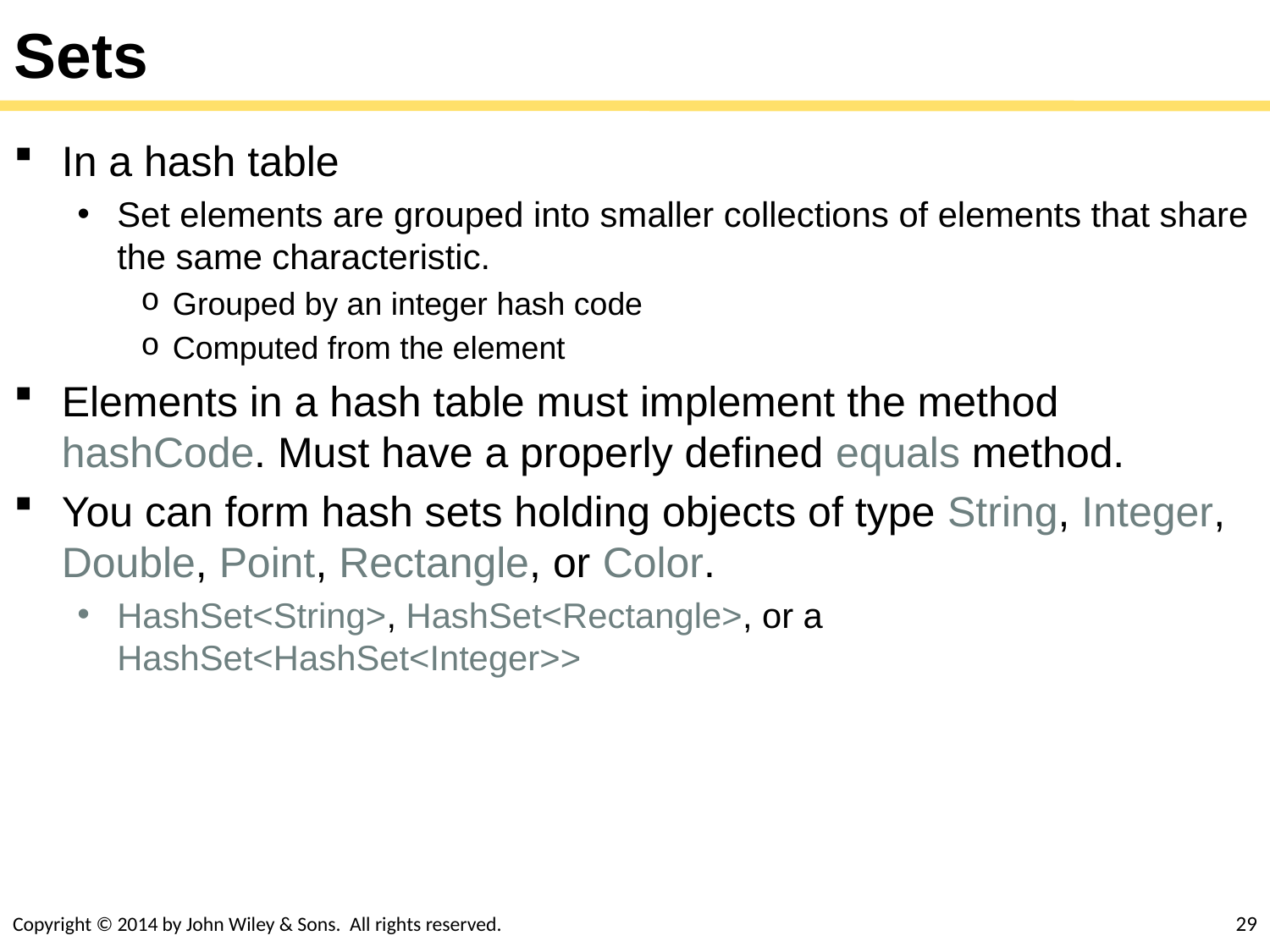

# Sets
In a hash table
Set elements are grouped into smaller collections of elements that share the same characteristic.
Grouped by an integer hash code
Computed from the element
Elements in a hash table must implement the method hashCode. Must have a properly defined equals method.
You can form hash sets holding objects of type String, Integer, Double, Point, Rectangle, or Color.
HashSet<String>, HashSet<Rectangle>, or a HashSet<HashSet<Integer>>